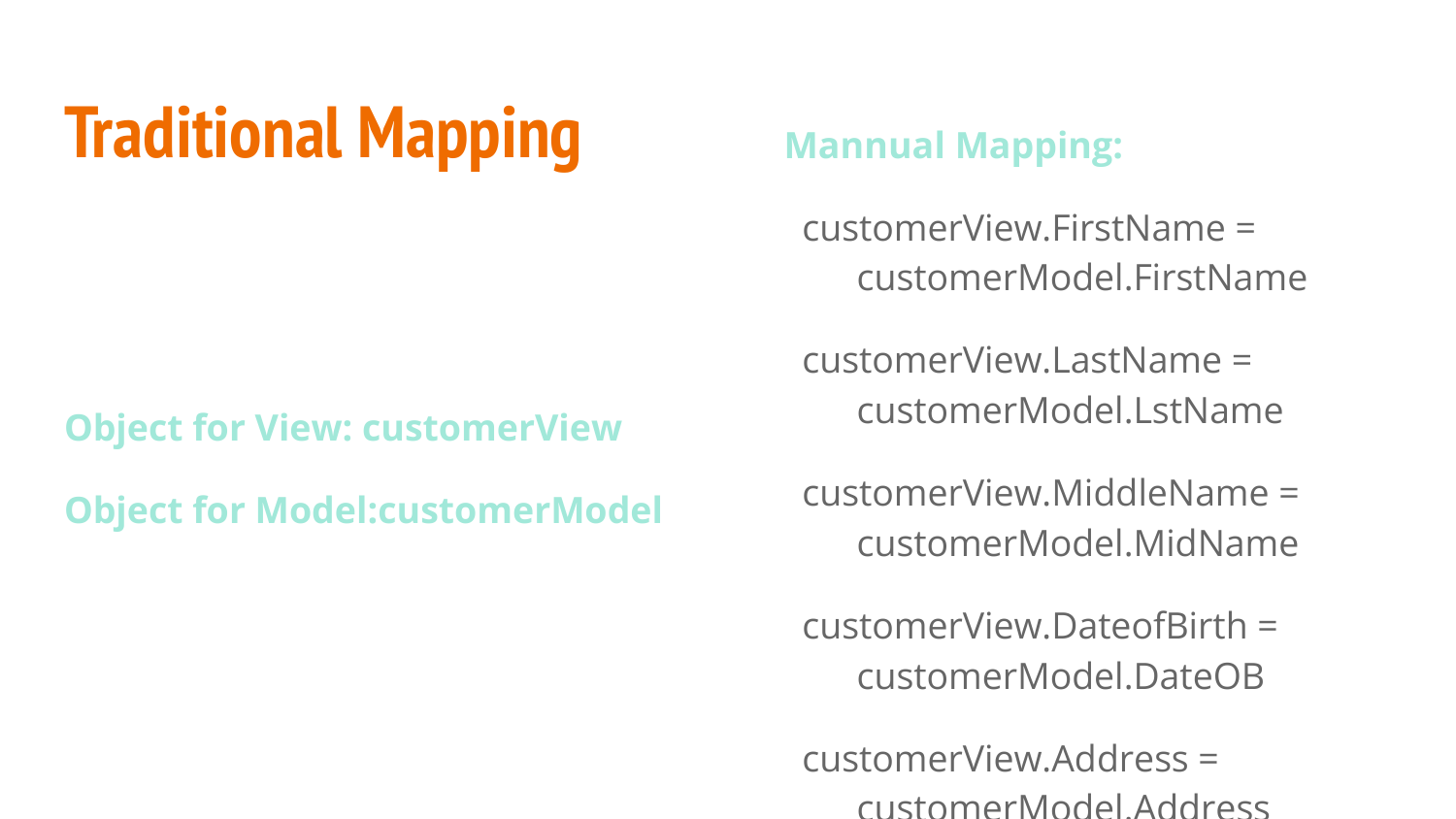

# Traditional Mapping
Mannual Mapping:
customerView.FirstName = customerModel.FirstName
customerView.LastName = customerModel.LstName
customerView.MiddleName = customerModel.MidName
customerView.DateofBirth = customerModel.DateOB
customerView.Address = customerModel.Address
Object for View: customerView
Object for Model:customerModel